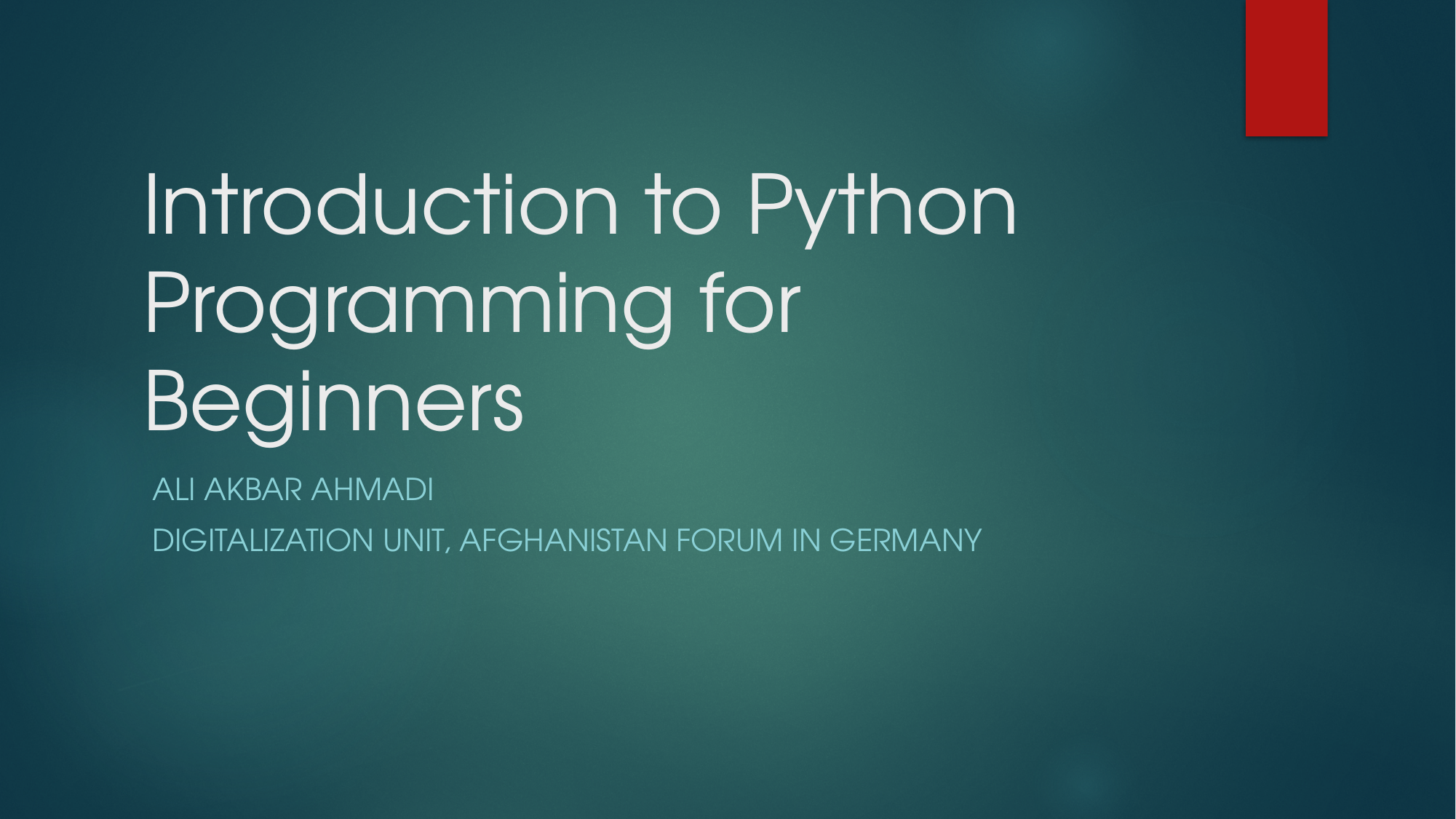

# Introduction to Python Programming for Beginners
Ali Akbar Ahmadi
Digitalization unit, Afghanistan Forum in Germany